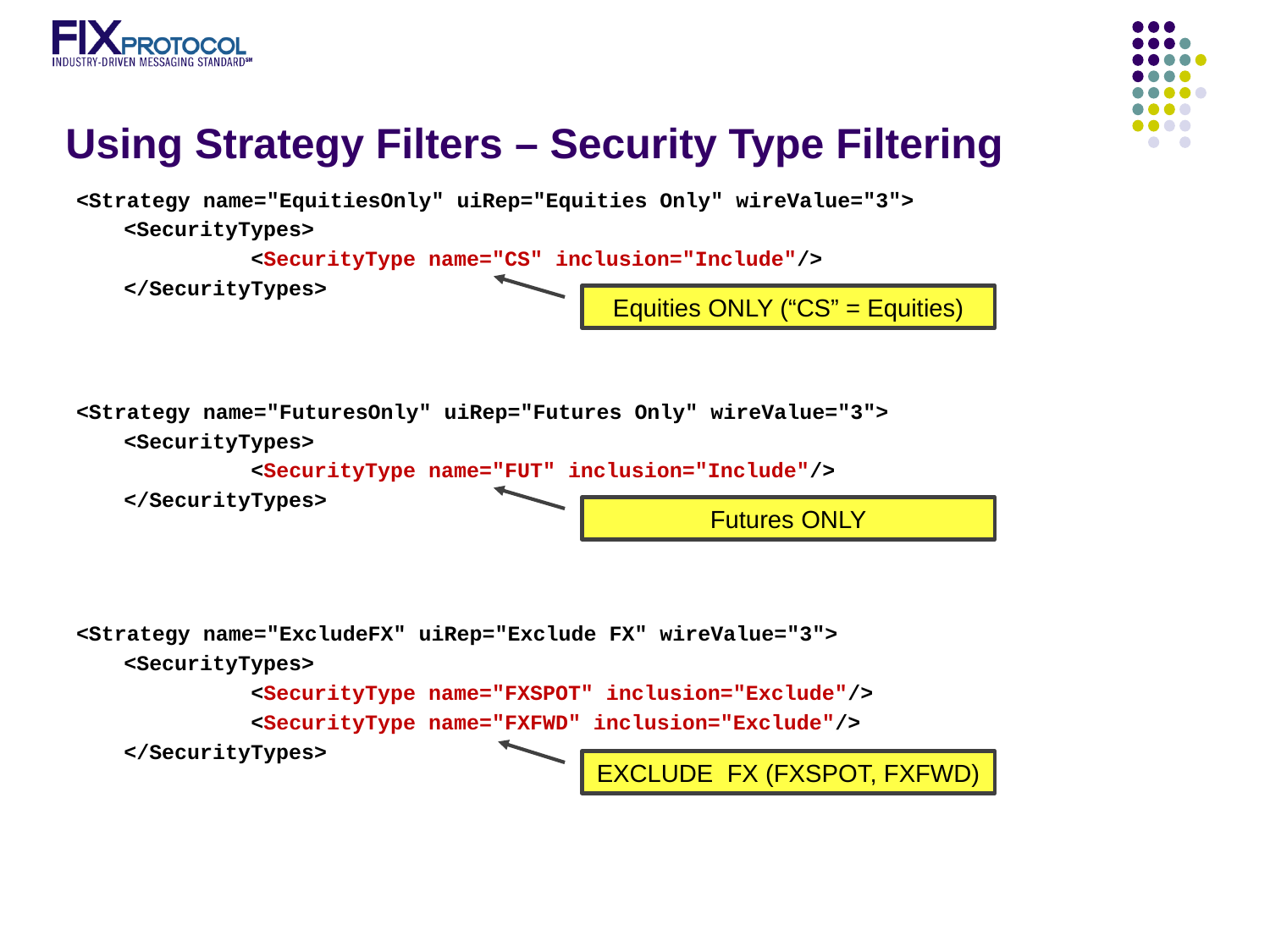

# Using Strategy Filters – Security Type Filtering
<Strategy name="EquitiesOnly" uiRep="Equities Only" wireValue="3">
	<SecurityTypes>
		<SecurityType name="CS" inclusion="Include"/>
	</SecurityTypes>
Equities ONLY (“CS” = Equities)
<Strategy name="FuturesOnly" uiRep="Futures Only" wireValue="3">
	<SecurityTypes>
		<SecurityType name="FUT" inclusion="Include"/>
	</SecurityTypes>
Futures ONLY
<Strategy name="ExcludeFX" uiRep="Exclude FX" wireValue="3">
	<SecurityTypes>
		<SecurityType name="FXSPOT" inclusion="Exclude"/>
		<SecurityType name="FXFWD" inclusion="Exclude"/>
	</SecurityTypes>
EXCLUDE  FX (FXSPOT, FXFWD)